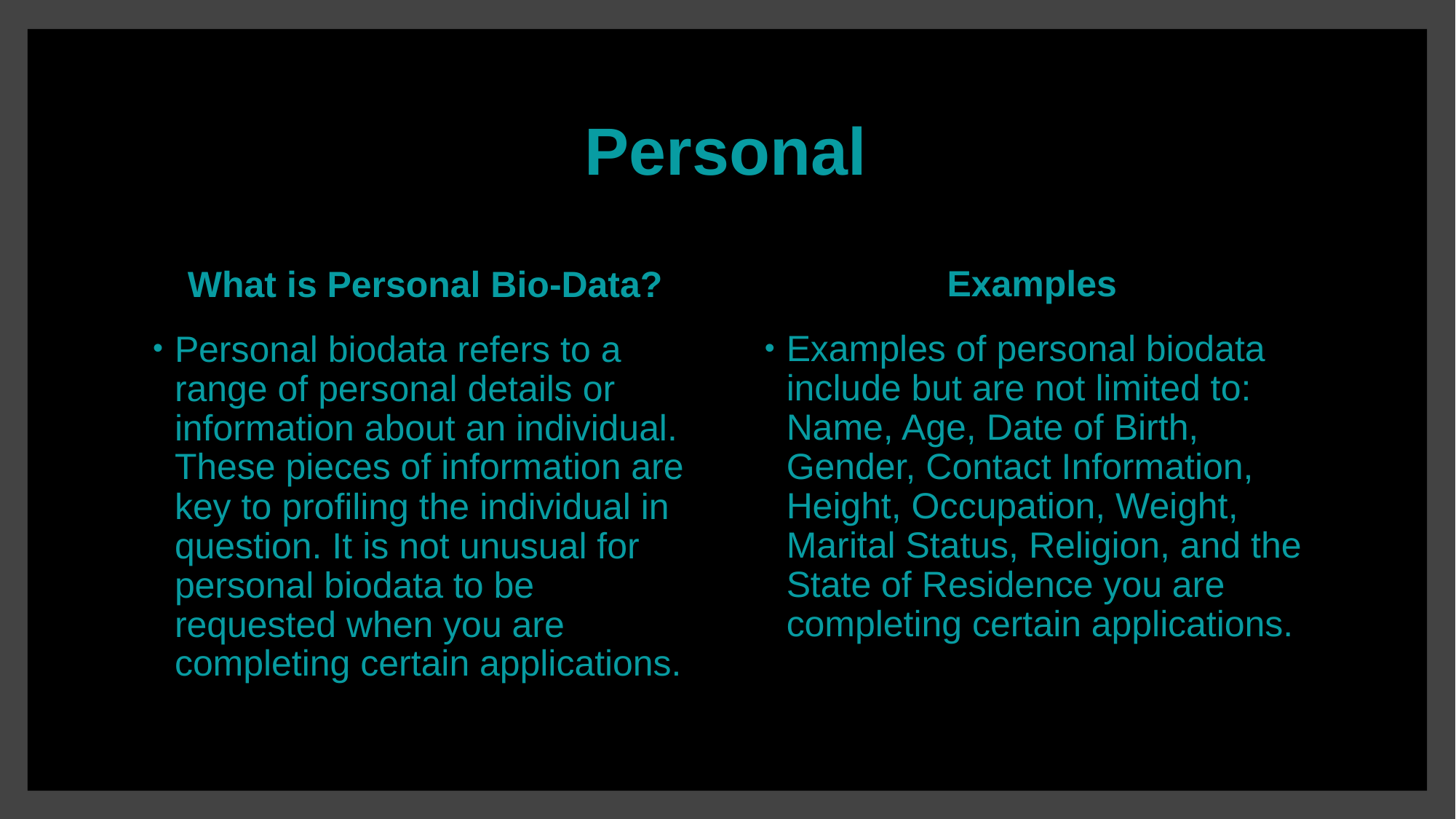

# Personal
Examples
 What is Personal Bio-Data?
Examples of personal biodata include but are not limited to: Name, Age, Date of Birth, Gender, Contact Information, Height, Occupation, Weight, Marital Status, Religion, and the State of Residence you are completing certain applications.

Personal biodata refers to a range of personal details or information about an individual. These pieces of information are key to profiling the individual in question. It is not unusual for personal biodata to be requested when you are completing certain applications.